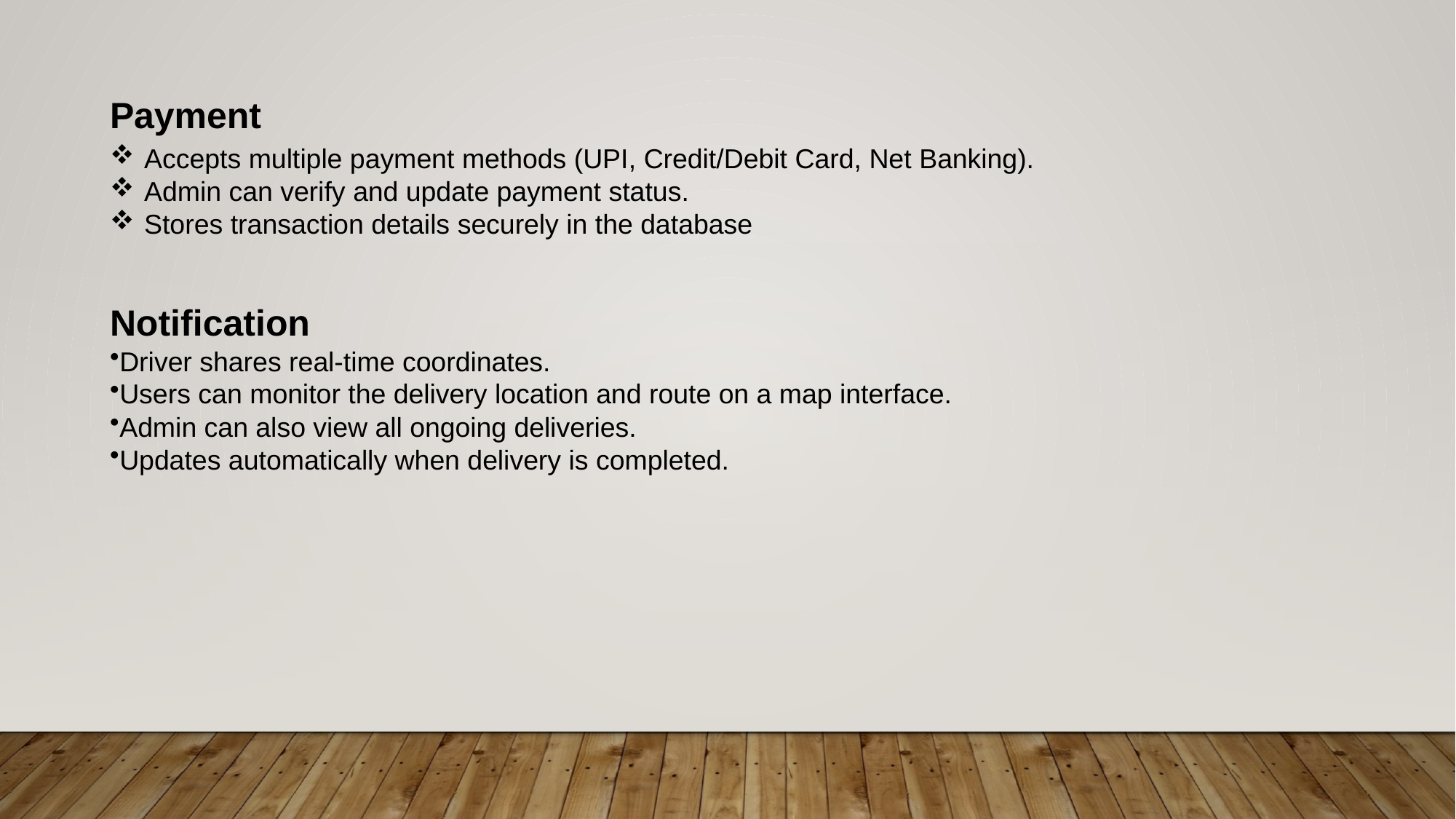

Payment

Notification

Accepts multiple payment methods (UPI, Credit/Debit Card, Net Banking).
Admin can verify and update payment status.
Stores transaction details securely in the database
Driver shares real-time coordinates.
Users can monitor the delivery location and route on a map interface.
Admin can also view all ongoing deliveries.
Updates automatically when delivery is completed.